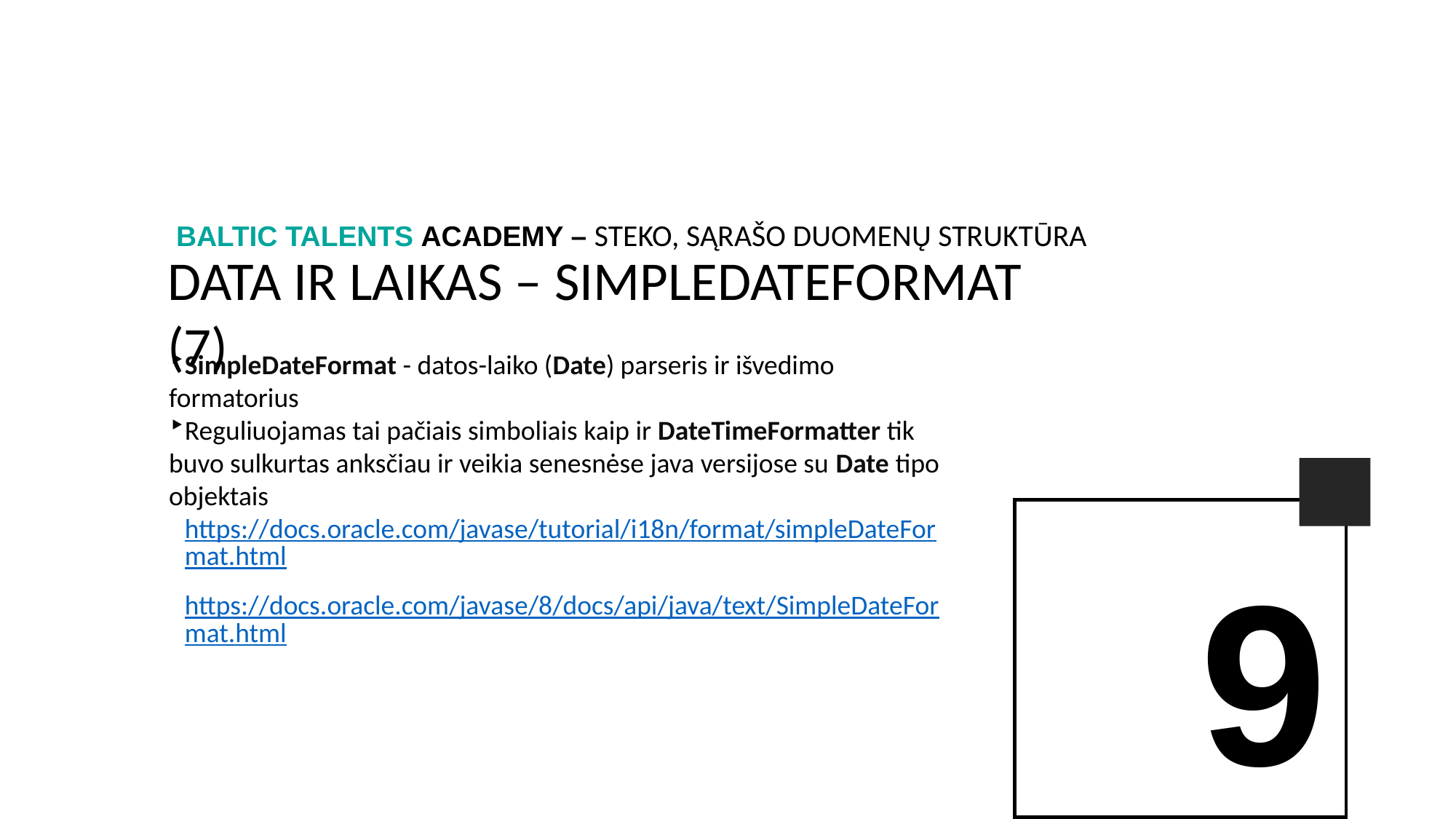

BALTIc TALENTs AcADEMy – Steko, Sąrašo duomenų struktūra

data ir laikas – SimpleDateFormat (7)
SimpleDateFormat - datos-laiko (Date) parseris ir išvedimo formatorius
Reguliuojamas tai pačiais simboliais kaip ir DateTimeFormatter tik buvo sulkurtas anksčiau ir veikia senesnėse java versijose su Date tipo objektais
https://docs.oracle.com/javase/tutorial/i18n/format/simpleDateFormat.html
https://docs.oracle.com/javase/8/docs/api/java/text/SimpleDateFormat.html

9